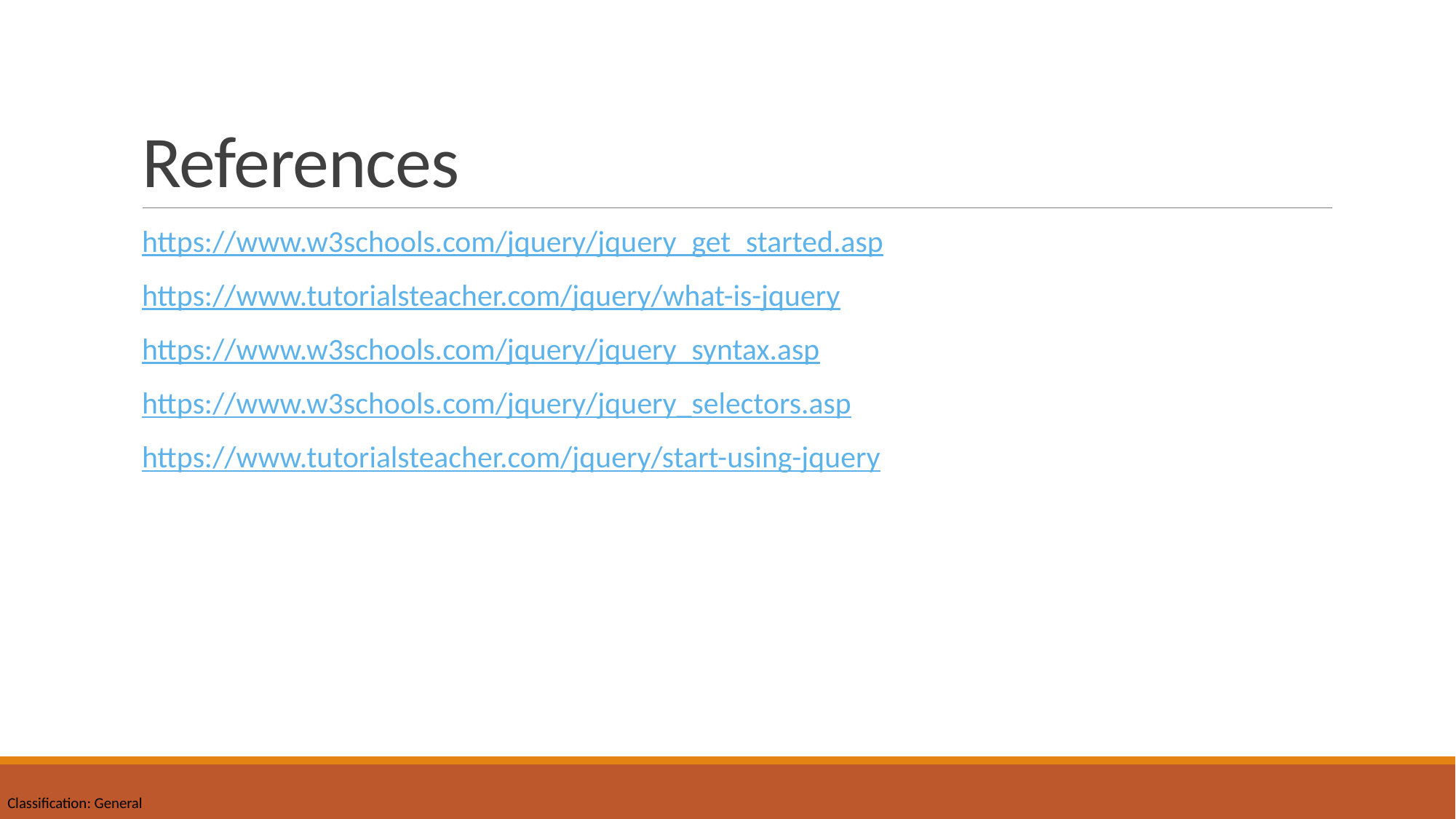

# References
https://www.w3schools.com/jquery/jquery_get_started.asp
https://www.tutorialsteacher.com/jquery/what-is-jquery
https://www.w3schools.com/jquery/jquery_syntax.asp
https://www.w3schools.com/jquery/jquery_selectors.asp
https://www.tutorialsteacher.com/jquery/start-using-jquery